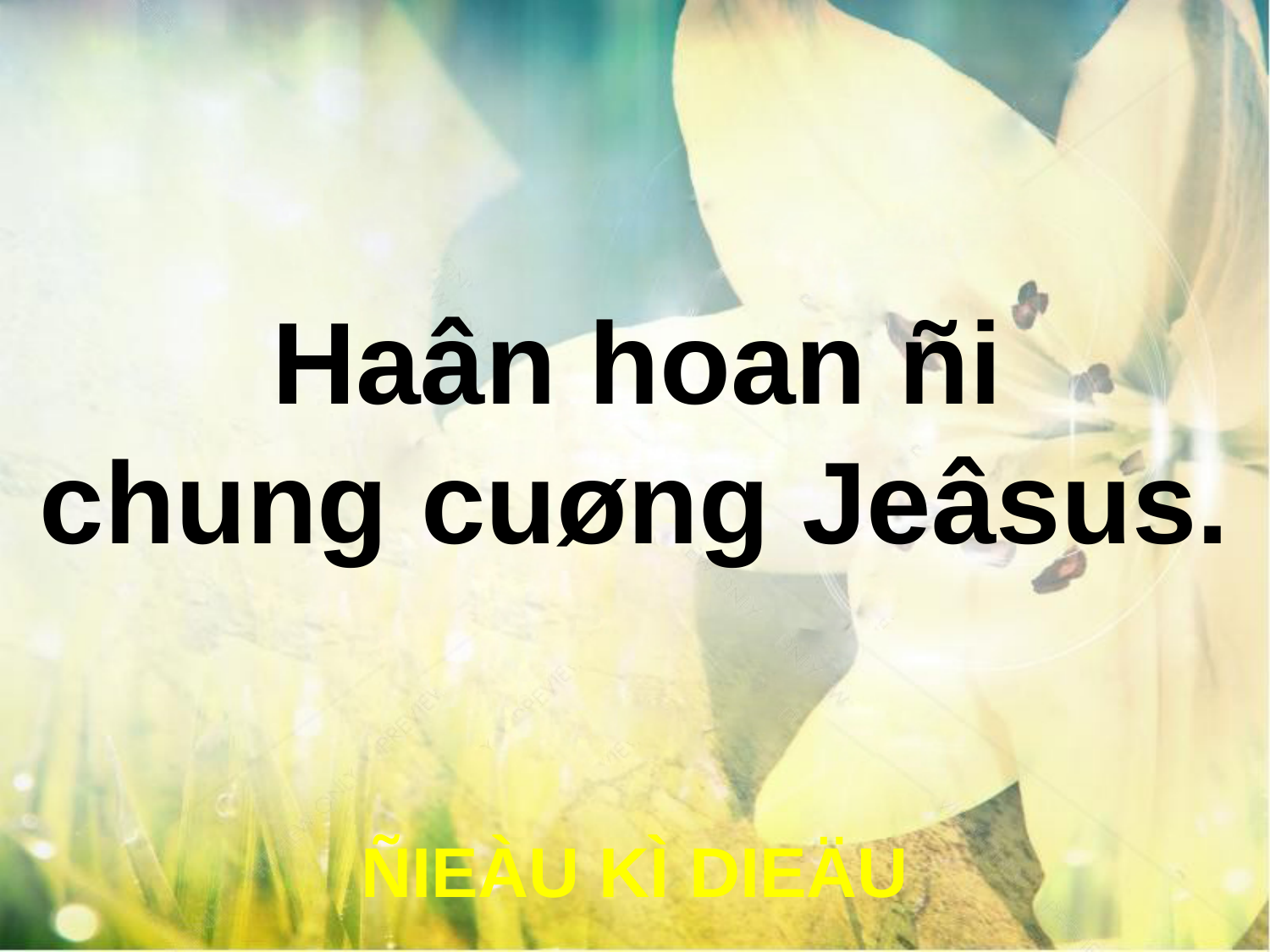

Haân hoan ñi
chung cuøng Jeâsus.
ÑIEÀU KÌ DIEÄU